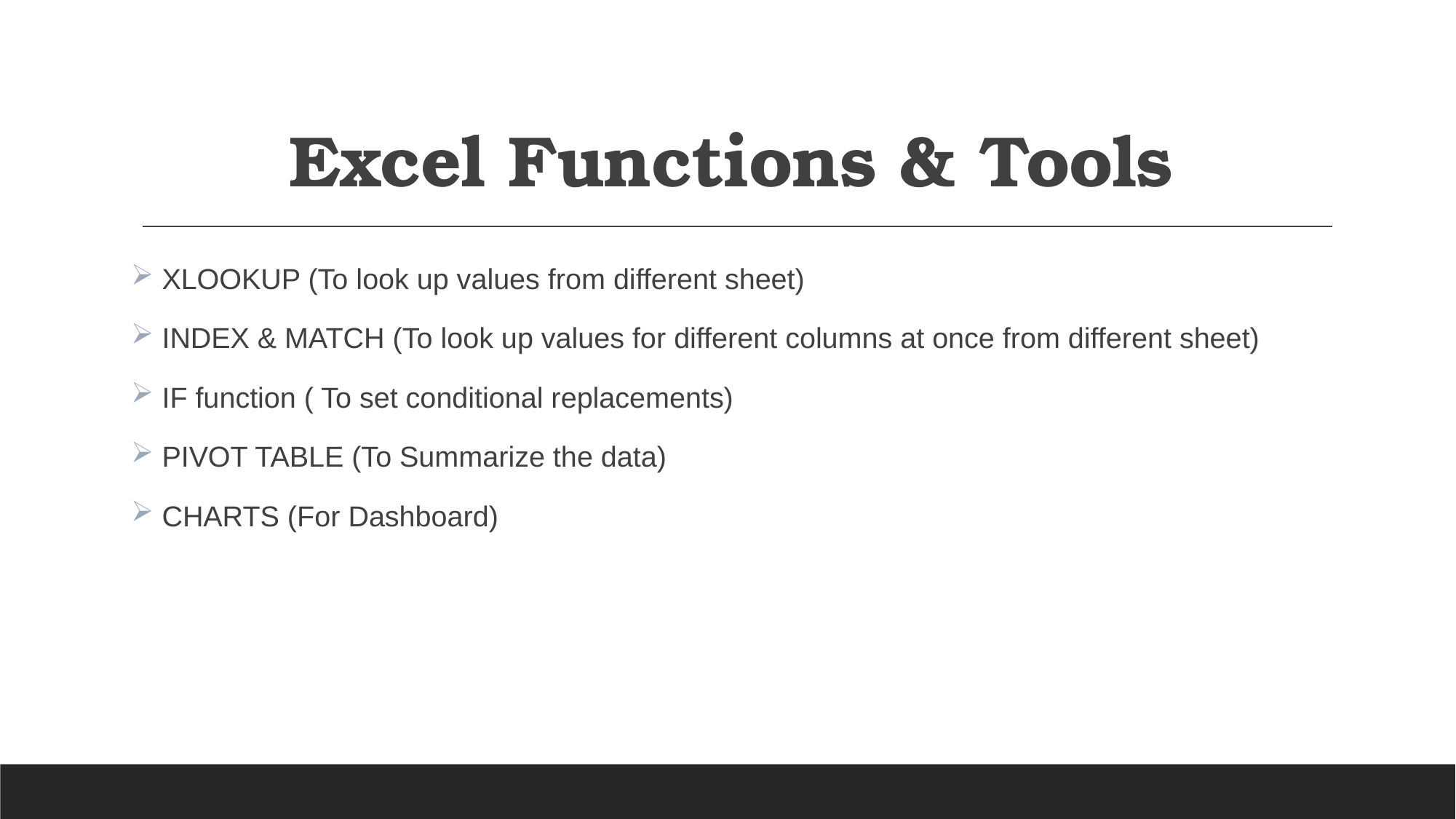

# Excel Functions & Tools
 XLOOKUP (To look up values from different sheet)
 INDEX & MATCH (To look up values for different columns at once from different sheet)
 IF function ( To set conditional replacements)
 PIVOT TABLE (To Summarize the data)
 CHARTS (For Dashboard)